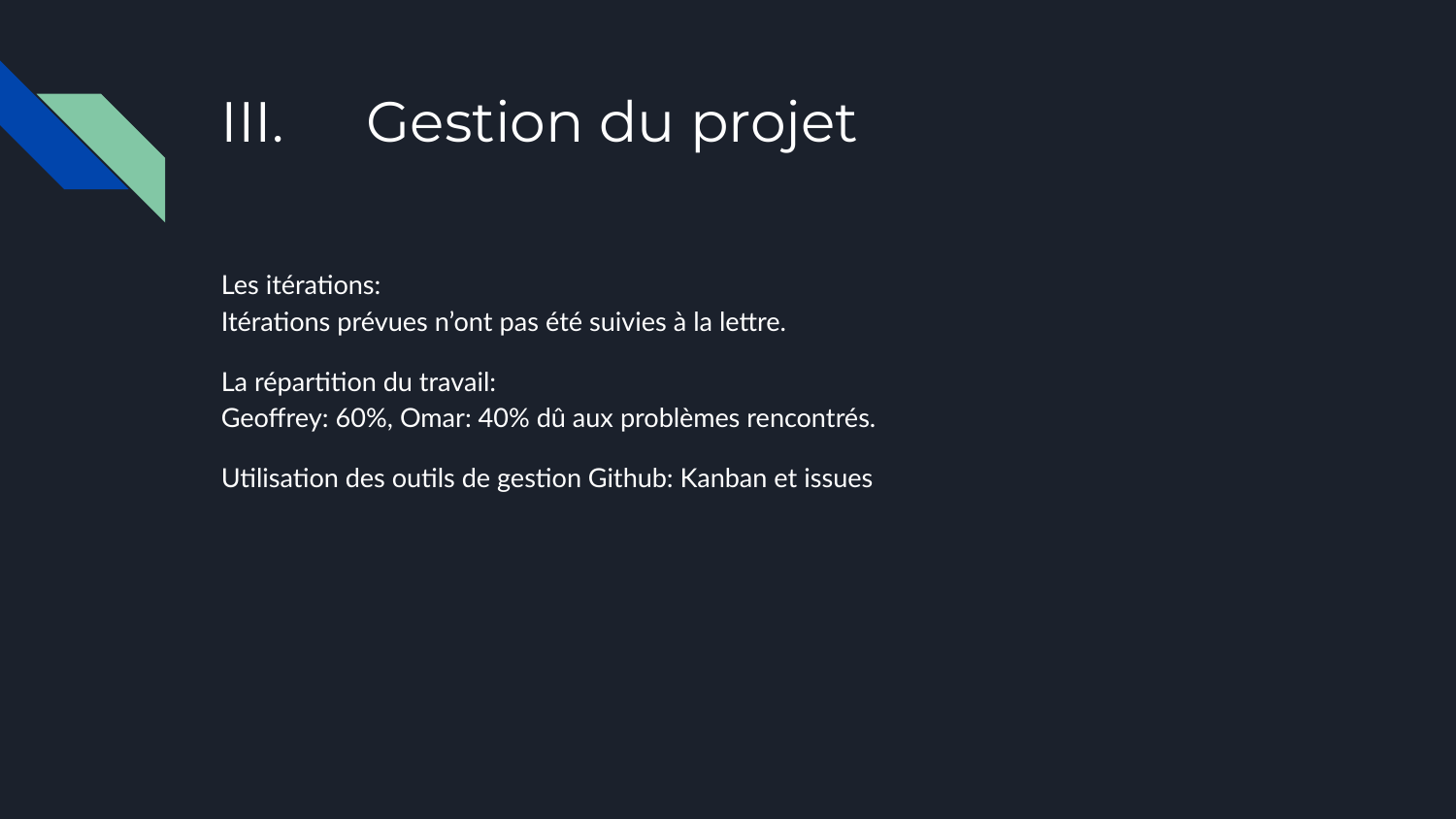

# III.	Gestion du projet
Les itérations:
Itérations prévues n’ont pas été suivies à la lettre.
La répartition du travail:
Geoffrey: 60%, Omar: 40% dû aux problèmes rencontrés.
Utilisation des outils de gestion Github: Kanban et issues